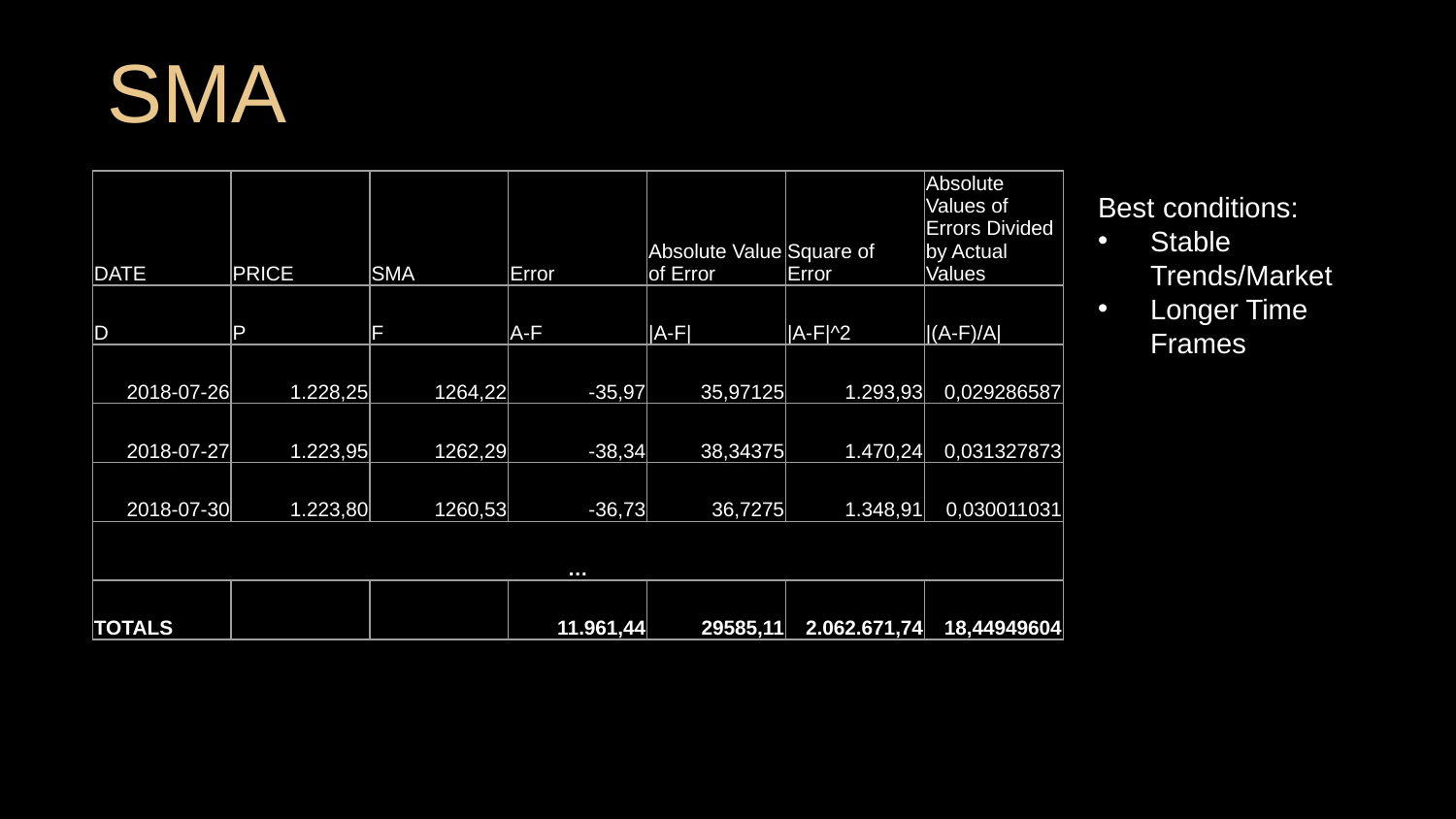

# SMA
| DATE | PRICE | SMA | Error | Absolute Value of Error | Square of Error | Absolute Values of Errors Divided by Actual Values |
| --- | --- | --- | --- | --- | --- | --- |
| D | P | F | A-F | |A-F| | |A-F|^2 | |(A-F)/A| |
| 2018-07-26 | 1.228,25 | 1264,22 | -35,97 | 35,97125 | 1.293,93 | 0,029286587 |
| 2018-07-27 | 1.223,95 | 1262,29 | -38,34 | 38,34375 | 1.470,24 | 0,031327873 |
| 2018-07-30 | 1.223,80 | 1260,53 | -36,73 | 36,7275 | 1.348,91 | 0,030011031 |
| … |  |  |  |  |  |  |
| TOTALS |  |  | 11.961,44 | 29585,11 | 2.062.671,74 | 18,44949604 |
Best conditions:
Stable Trends/Market
Longer Time Frames